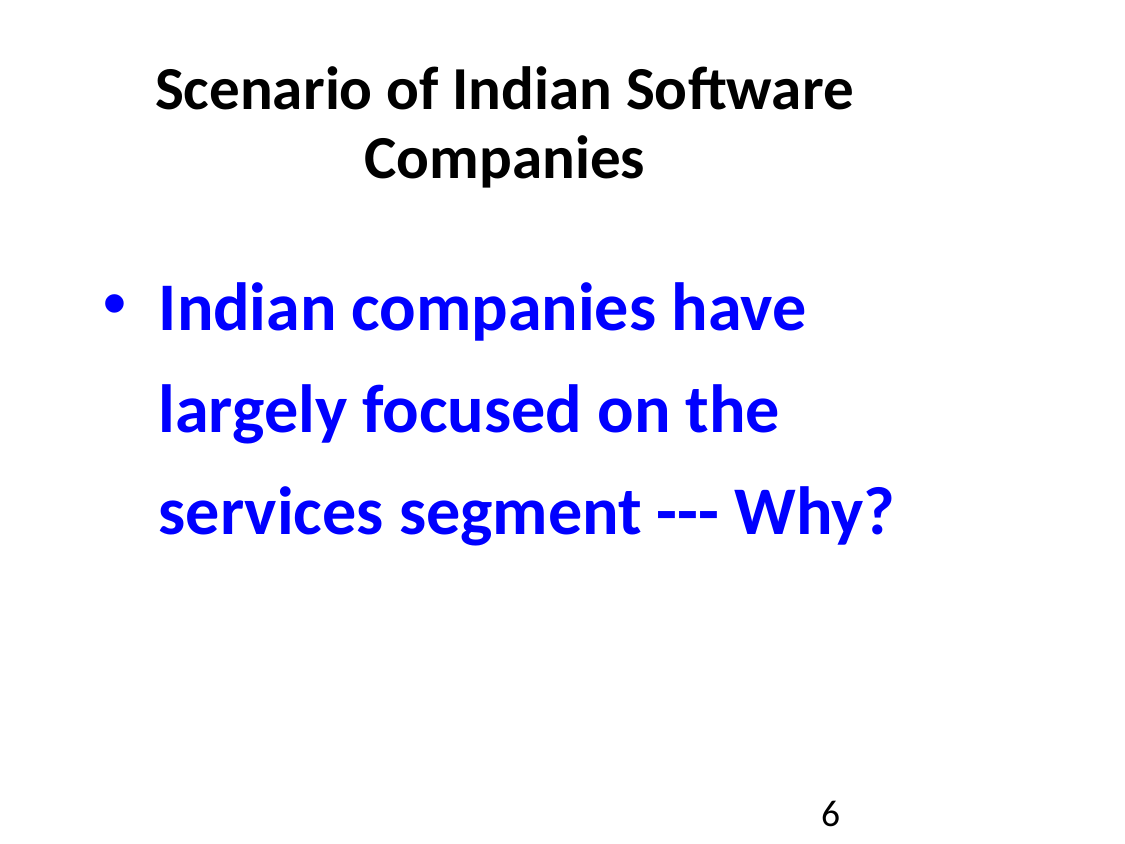

Scenario of Indian Software Companies
Indian companies have largely focused on the services segment --- Why?

6